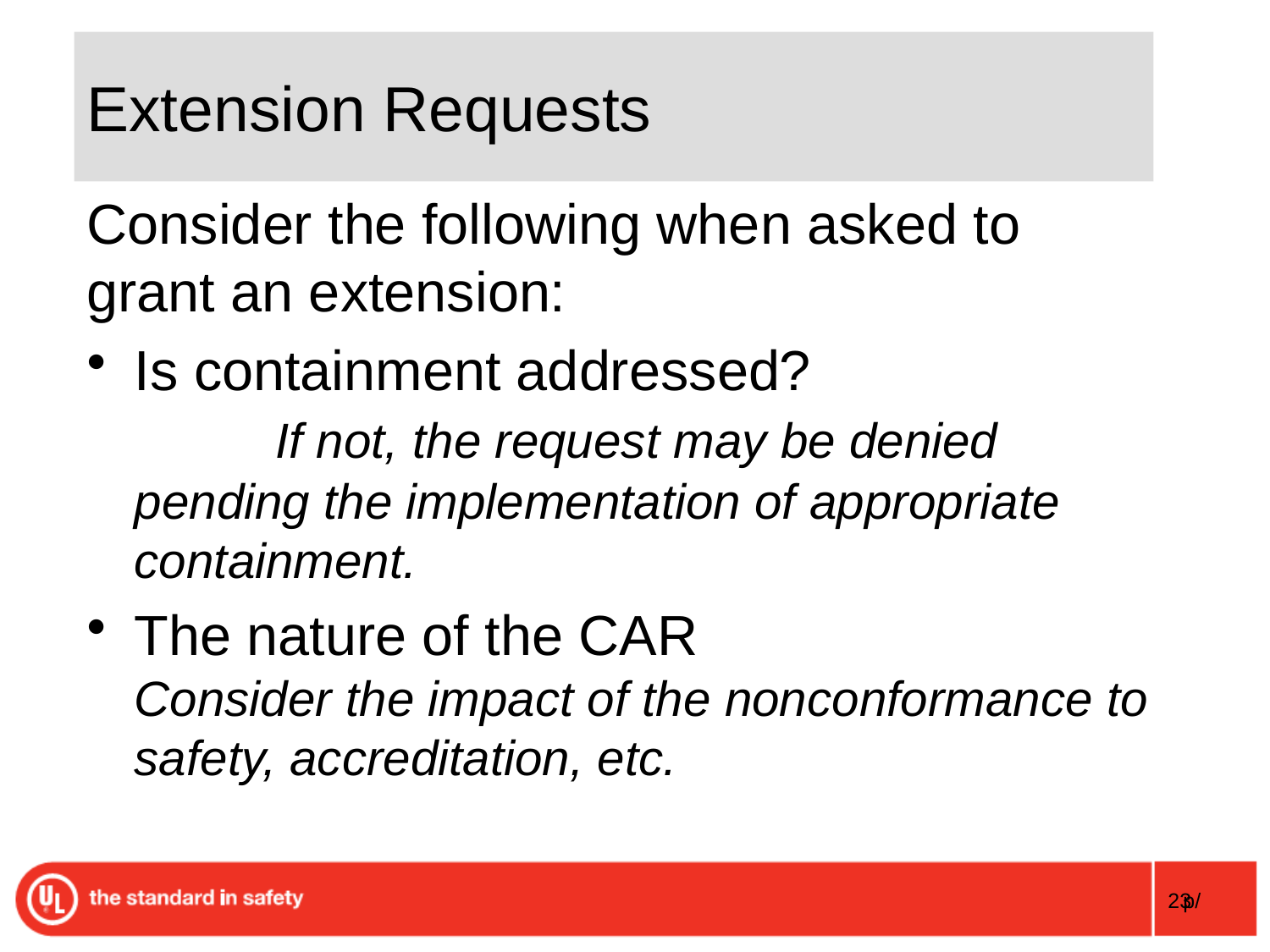

# Extension Requests
Consider the following when asked to grant an extension:
Is containment addressed?                                If not, the request may be denied pending the implementation of appropriate containment.
The nature of the CAR                 Consider the impact of the nonconformance to safety, accreditation, etc.